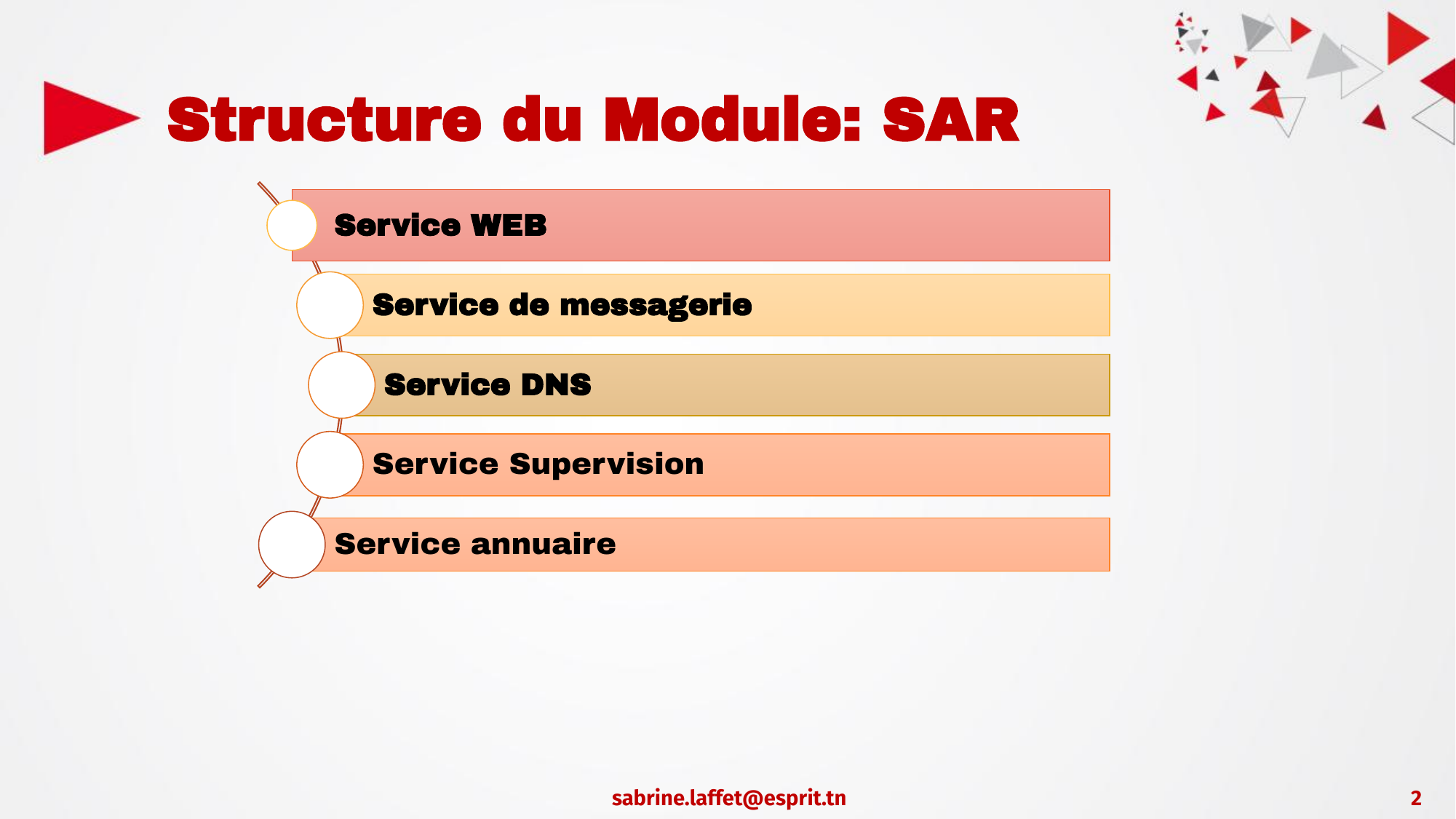

# Structure du Module: SAR

Service WEB

Service de messagerie

Service DNS

Service Supervision

Service annuaire
sabrine.laffet@esprit.tn
2